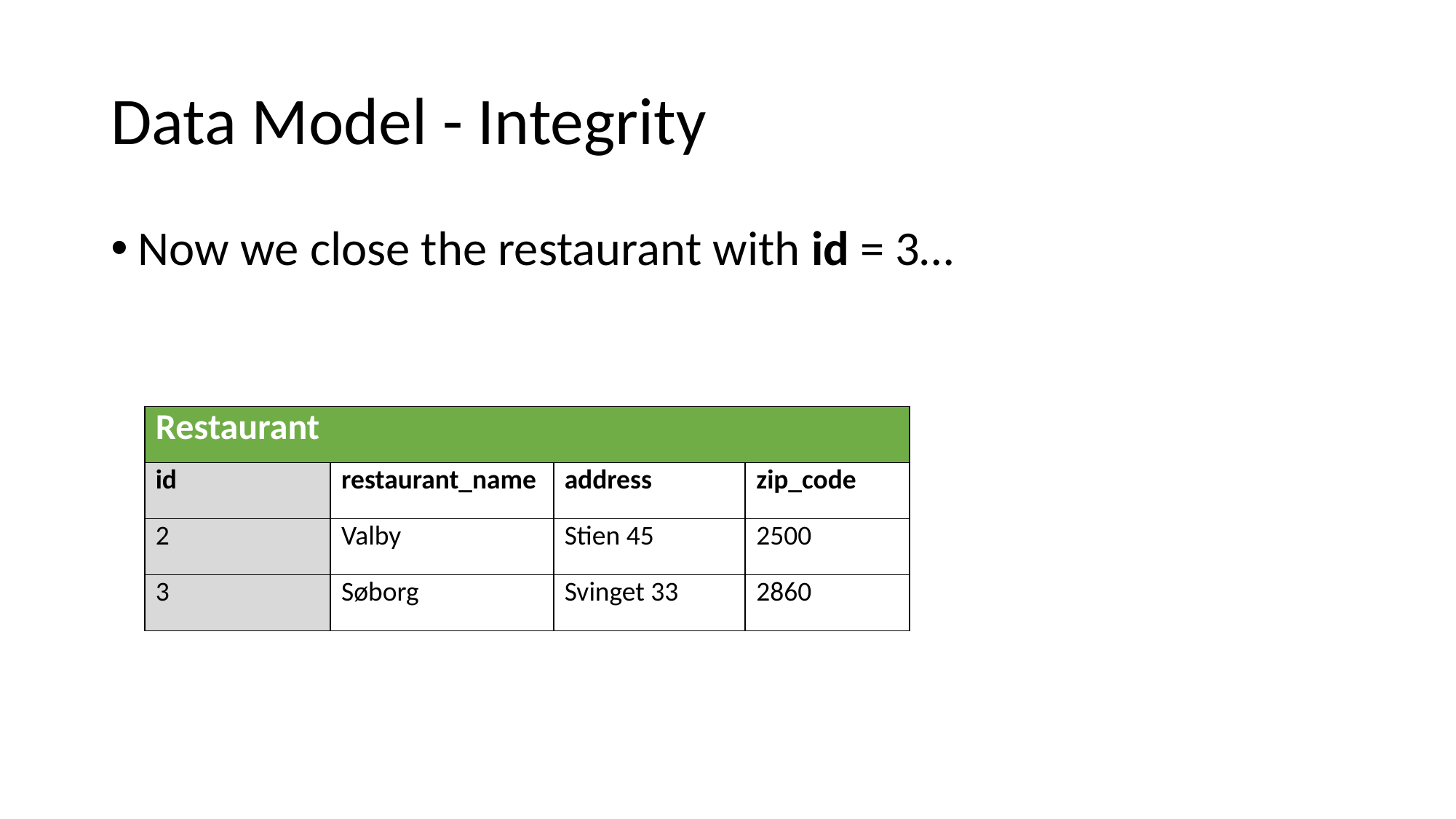

# Data Model - Integrity
Now we close the restaurant with id = 3…
| Restaurant |  |  |  |
| --- | --- | --- | --- |
| id | restaurant\_name | address | zip\_code |
| 2 | Valby | Stien 45 | 2500 |
| 3 | Søborg | Svinget 33 | 2860 |